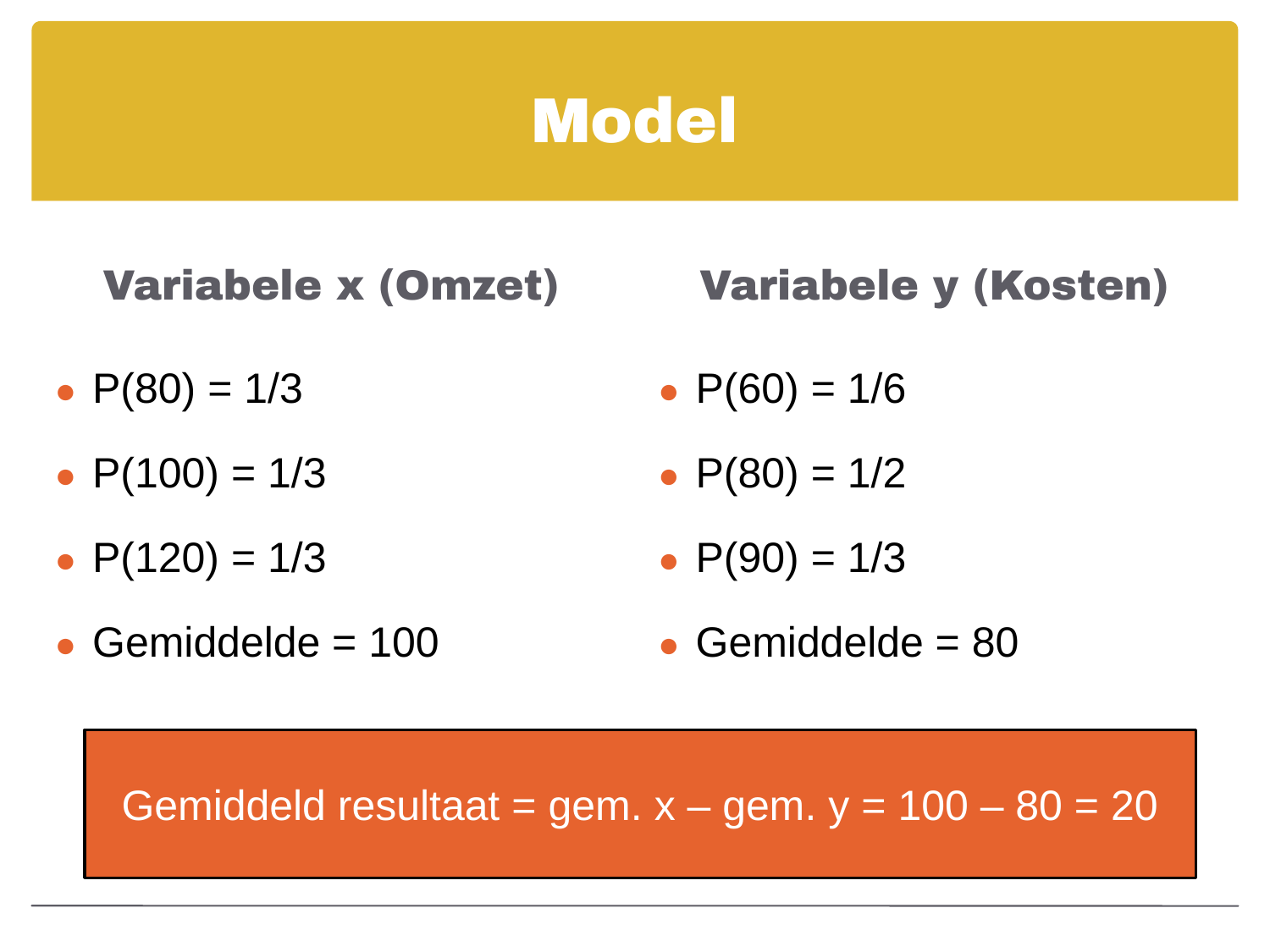

# Model
Variabele x (Omzet)
Variabele y (Kosten)
P(80) = 1/3
P(100) = 1/3
P(120) = 1/3
Gemiddelde = 100

P(60) = 1/6
P(80) = 1/2
P(90) = 1/3
Gemiddelde = 80

Gemiddeld resultaat = gem. x – gem. y = 100 – 80 = 20